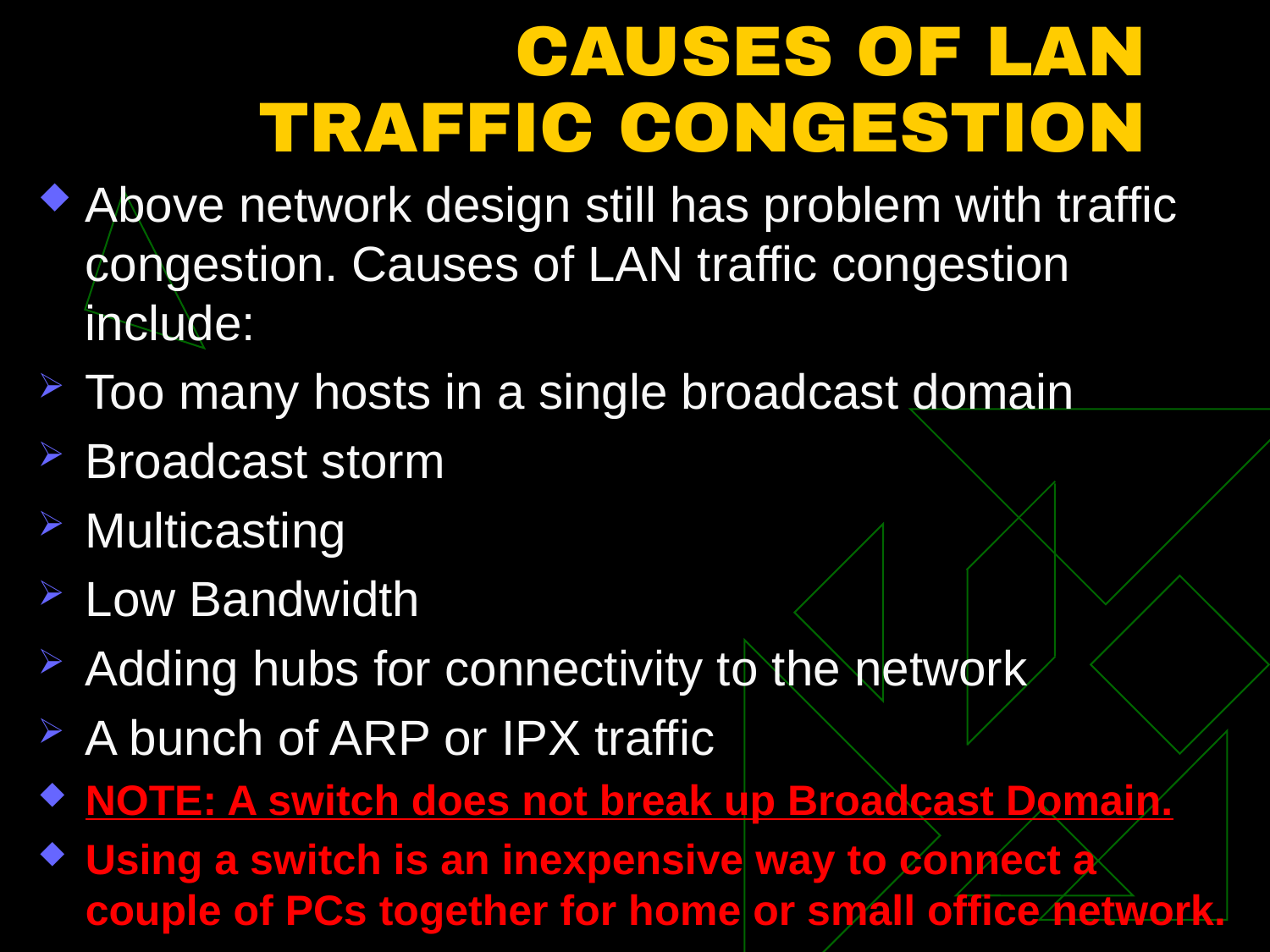

# CAUSES OF LAN TRAFFIC CONGESTION
Above network design still has problem with traffic congestion. Causes of LAN traffic congestion include:
Too many hosts in a single broadcast domain
Broadcast storm
Multicasting
Low Bandwidth
Adding hubs for connectivity to the network
A bunch of ARP or IPX traffic
NOTE: A switch does not break up Broadcast Domain.
Using a switch is an inexpensive way to connect a couple of PCs together for home or small office network.